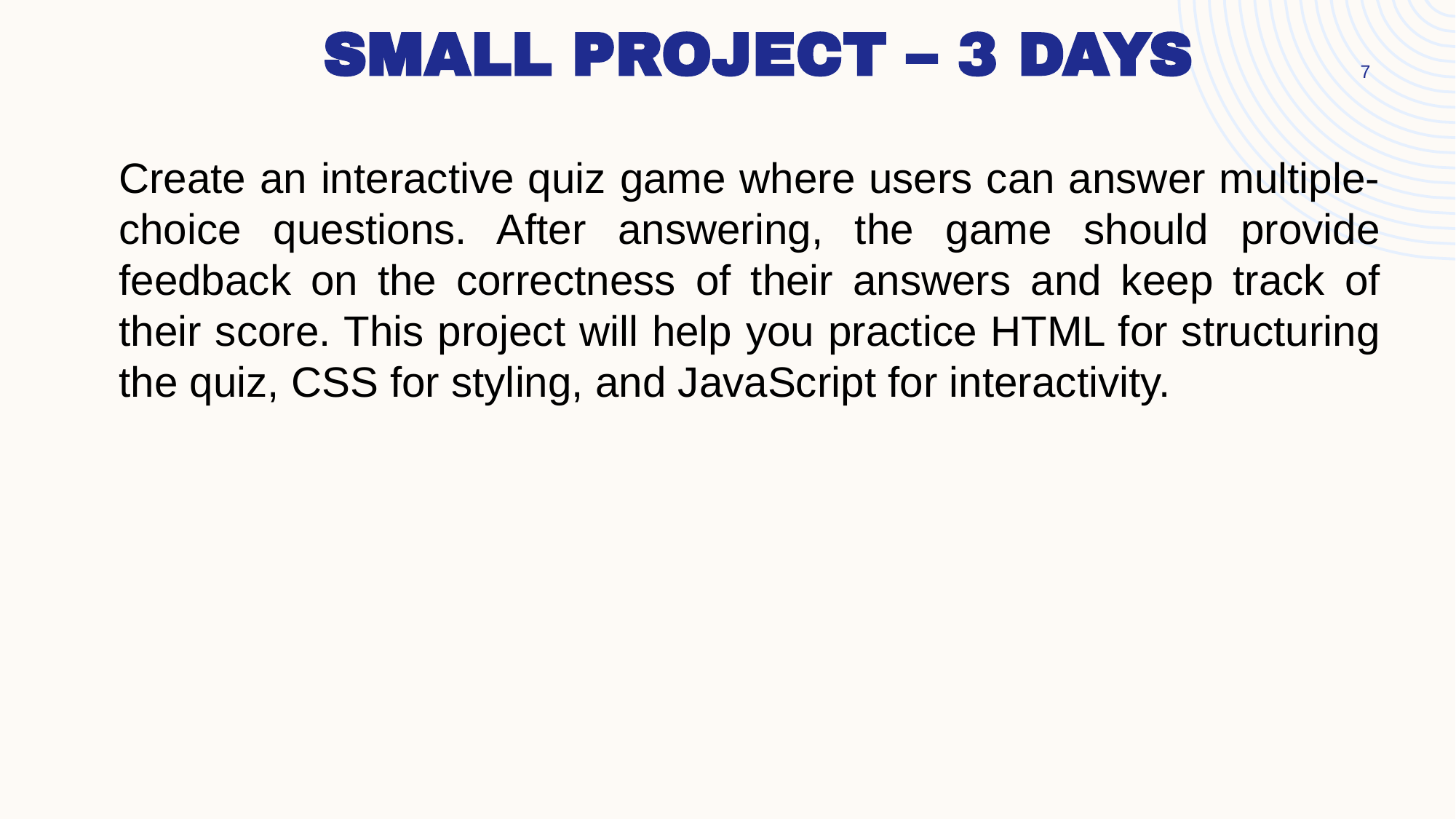

# Small project – 3 Days
7
Create an interactive quiz game where users can answer multiple-choice questions. After answering, the game should provide feedback on the correctness of their answers and keep track of their score. This project will help you practice HTML for structuring the quiz, CSS for styling, and JavaScript for interactivity.